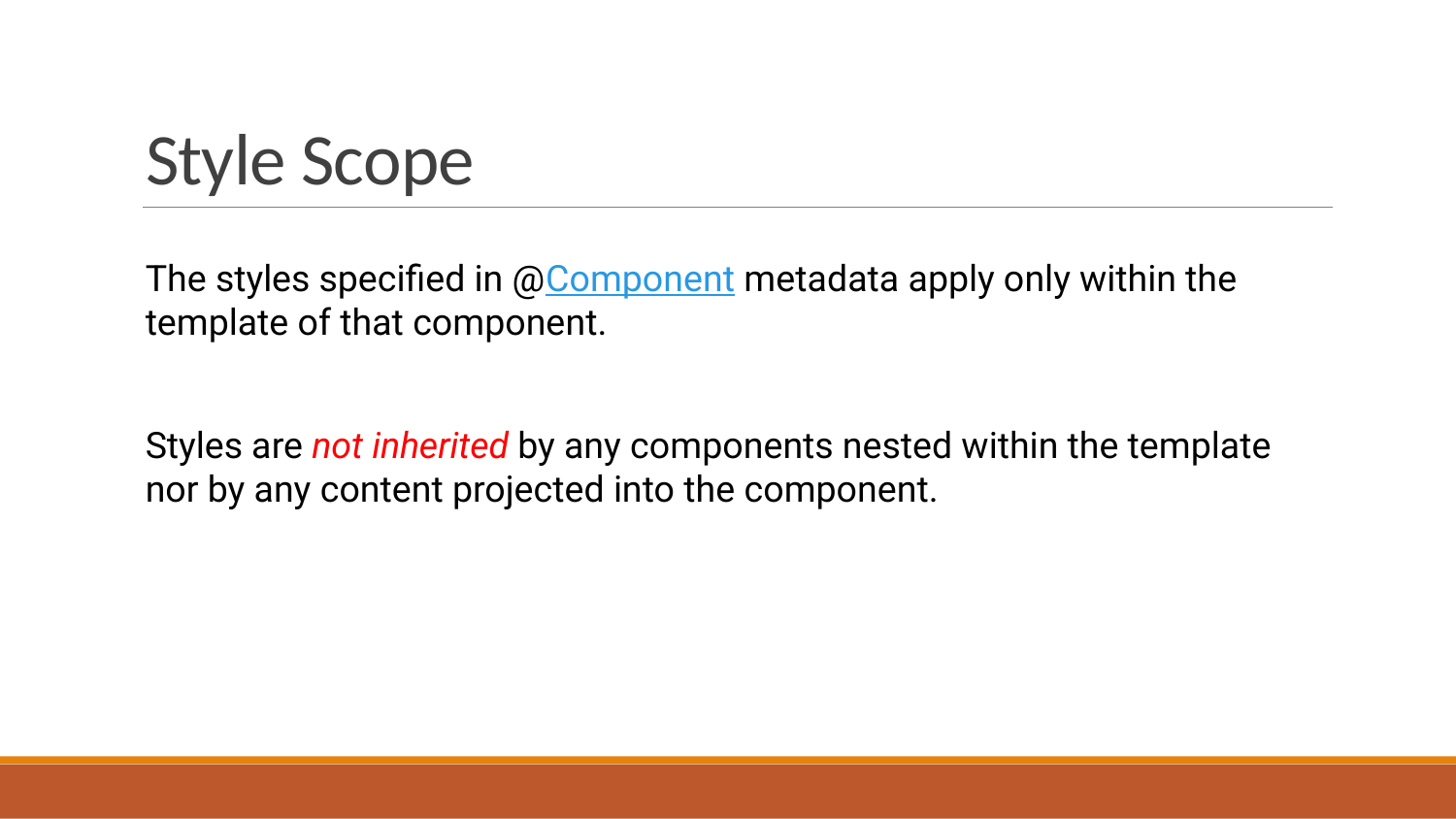

# Style Scope
The styles specified in @Component metadata apply only within the template of that component.
Styles are not inherited by any components nested within the template nor by any content projected into the component.